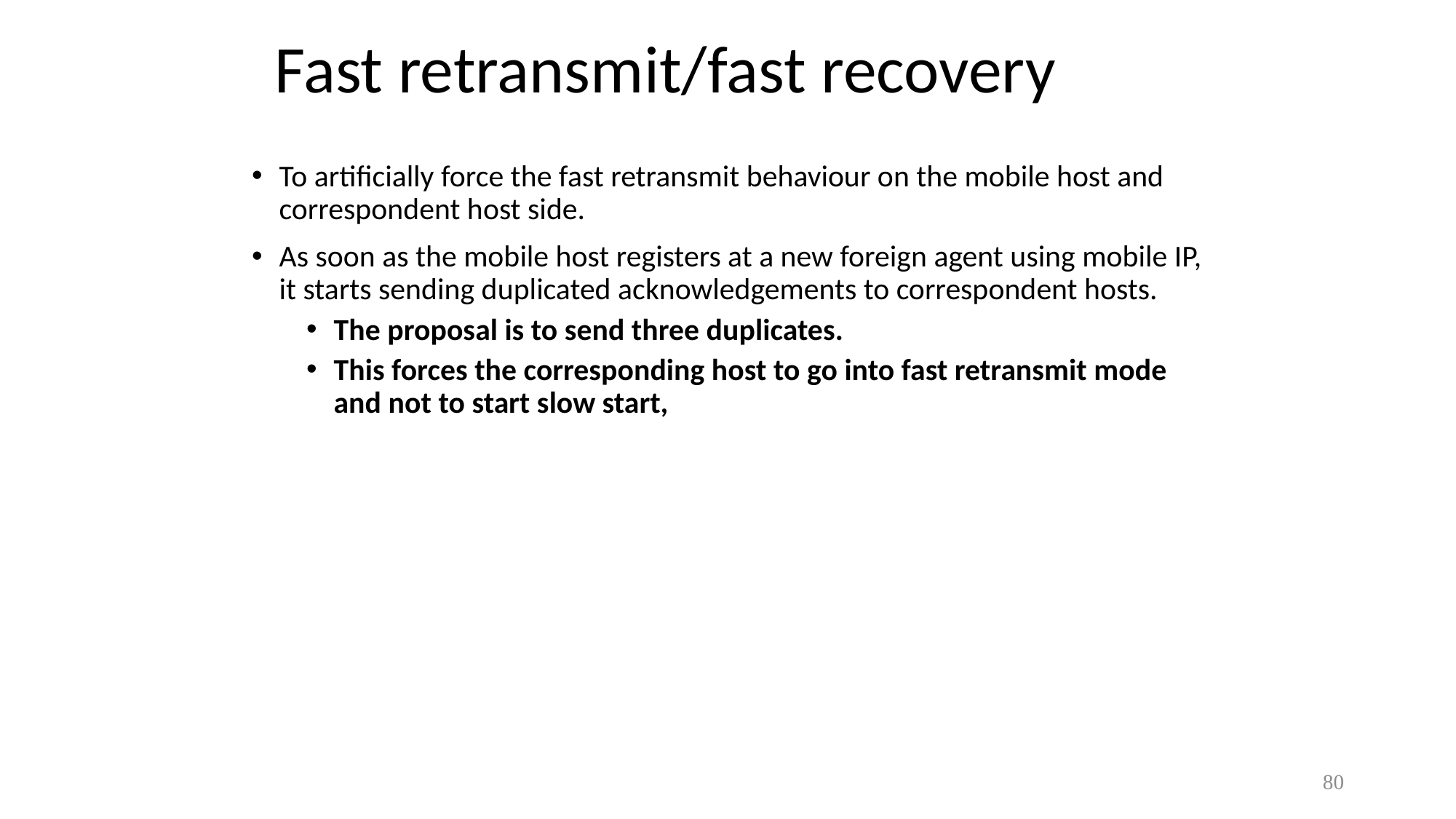

# Fast retransmit/fast recovery
To artificially force the fast retransmit behaviour on the mobile host and correspondent host side.
As soon as the mobile host registers at a new foreign agent using mobile IP, it starts sending duplicated acknowledgements to correspondent hosts.
The proposal is to send three duplicates.
This forces the corresponding host to go into fast retransmit mode and not to start slow start,

80